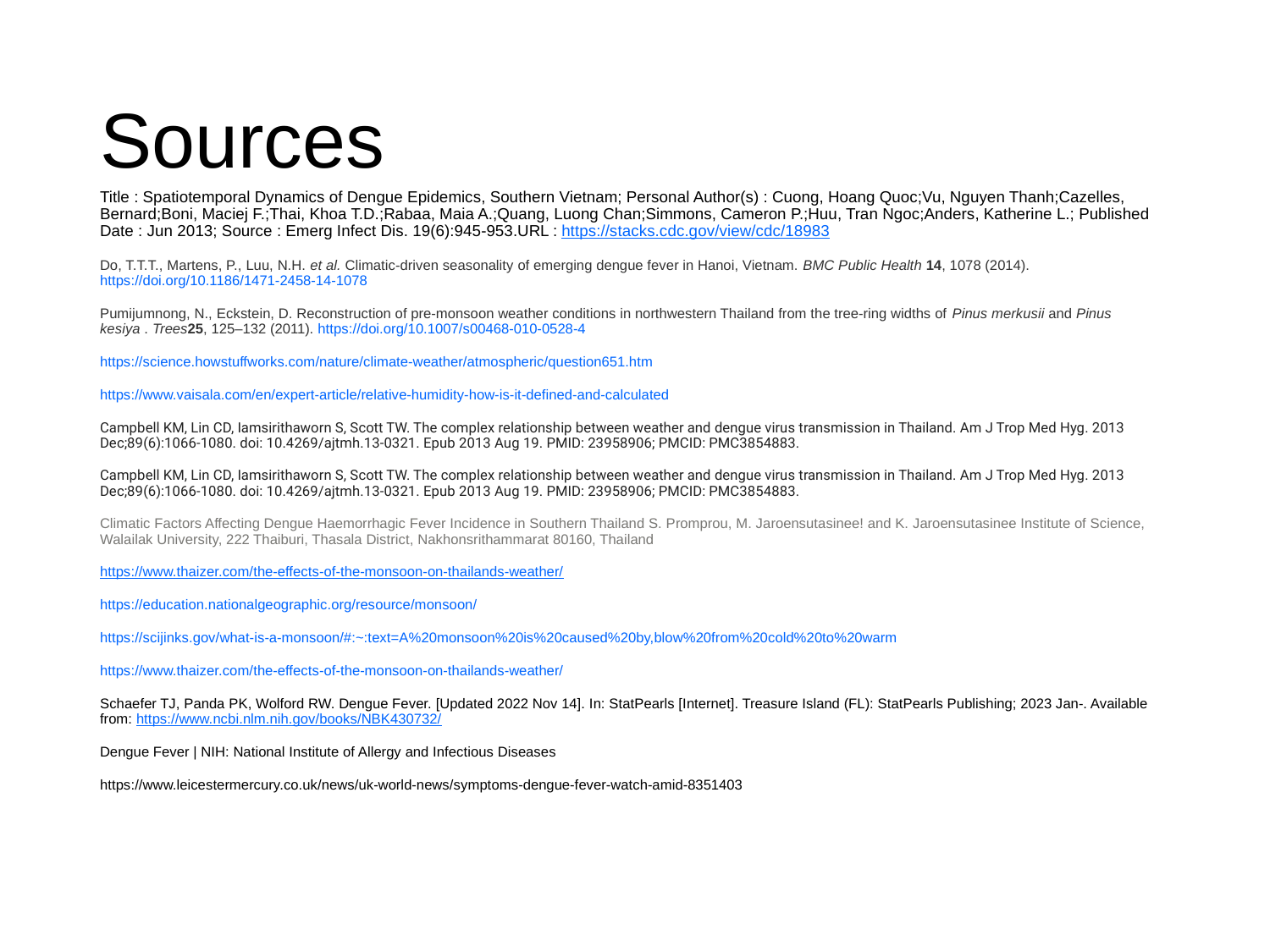

# Sources
Title : Spatiotemporal Dynamics of Dengue Epidemics, Southern Vietnam; Personal Author(s) : Cuong, Hoang Quoc;Vu, Nguyen Thanh;Cazelles, Bernard;Boni, Maciej F.;Thai, Khoa T.D.;Rabaa, Maia A.;Quang, Luong Chan;Simmons, Cameron P.;Huu, Tran Ngoc;Anders, Katherine L.; Published Date : Jun 2013; Source : Emerg Infect Dis. 19(6):945-953.URL : https://stacks.cdc.gov/view/cdc/18983
Do, T.T.T., Martens, P., Luu, N.H. et al. Climatic-driven seasonality of emerging dengue fever in Hanoi, Vietnam. BMC Public Health 14, 1078 (2014). https://doi.org/10.1186/1471-2458-14-1078
Pumijumnong, N., Eckstein, D. Reconstruction of pre-monsoon weather conditions in northwestern Thailand from the tree-ring widths of Pinus merkusii and Pinus kesiya . Trees25, 125–132 (2011). https://doi.org/10.1007/s00468-010-0528-4
https://science.howstuffworks.com/nature/climate-weather/atmospheric/question651.htm
https://www.vaisala.com/en/expert-article/relative-humidity-how-is-it-defined-and-calculated
Campbell KM, Lin CD, Iamsirithaworn S, Scott TW. The complex relationship between weather and dengue virus transmission in Thailand. Am J Trop Med Hyg. 2013 Dec;89(6):1066-1080. doi: 10.4269/ajtmh.13-0321. Epub 2013 Aug 19. PMID: 23958906; PMCID: PMC3854883.
Campbell KM, Lin CD, Iamsirithaworn S, Scott TW. The complex relationship between weather and dengue virus transmission in Thailand. Am J Trop Med Hyg. 2013 Dec;89(6):1066-1080. doi: 10.4269/ajtmh.13-0321. Epub 2013 Aug 19. PMID: 23958906; PMCID: PMC3854883.
Climatic Factors Affecting Dengue Haemorrhagic Fever Incidence in Southern Thailand S. Promprou, M. Jaroensutasinee! and K. Jaroensutasinee Institute of Science, Walailak University, 222 Thaiburi, Thasala District, Nakhonsrithammarat 80160, Thailand
https://www.thaizer.com/the-effects-of-the-monsoon-on-thailands-weather/
https://education.nationalgeographic.org/resource/monsoon/
https://scijinks.gov/what-is-a-monsoon/#:~:text=A%20monsoon%20is%20caused%20by,blow%20from%20cold%20to%20warm
https://www.thaizer.com/the-effects-of-the-monsoon-on-thailands-weather/
Schaefer TJ, Panda PK, Wolford RW. Dengue Fever. [Updated 2022 Nov 14]. In: StatPearls [Internet]. Treasure Island (FL): StatPearls Publishing; 2023 Jan-. Available from: https://www.ncbi.nlm.nih.gov/books/NBK430732/
Dengue Fever | NIH: National Institute of Allergy and Infectious Diseases
https://www.leicestermercury.co.uk/news/uk-world-news/symptoms-dengue-fever-watch-amid-8351403